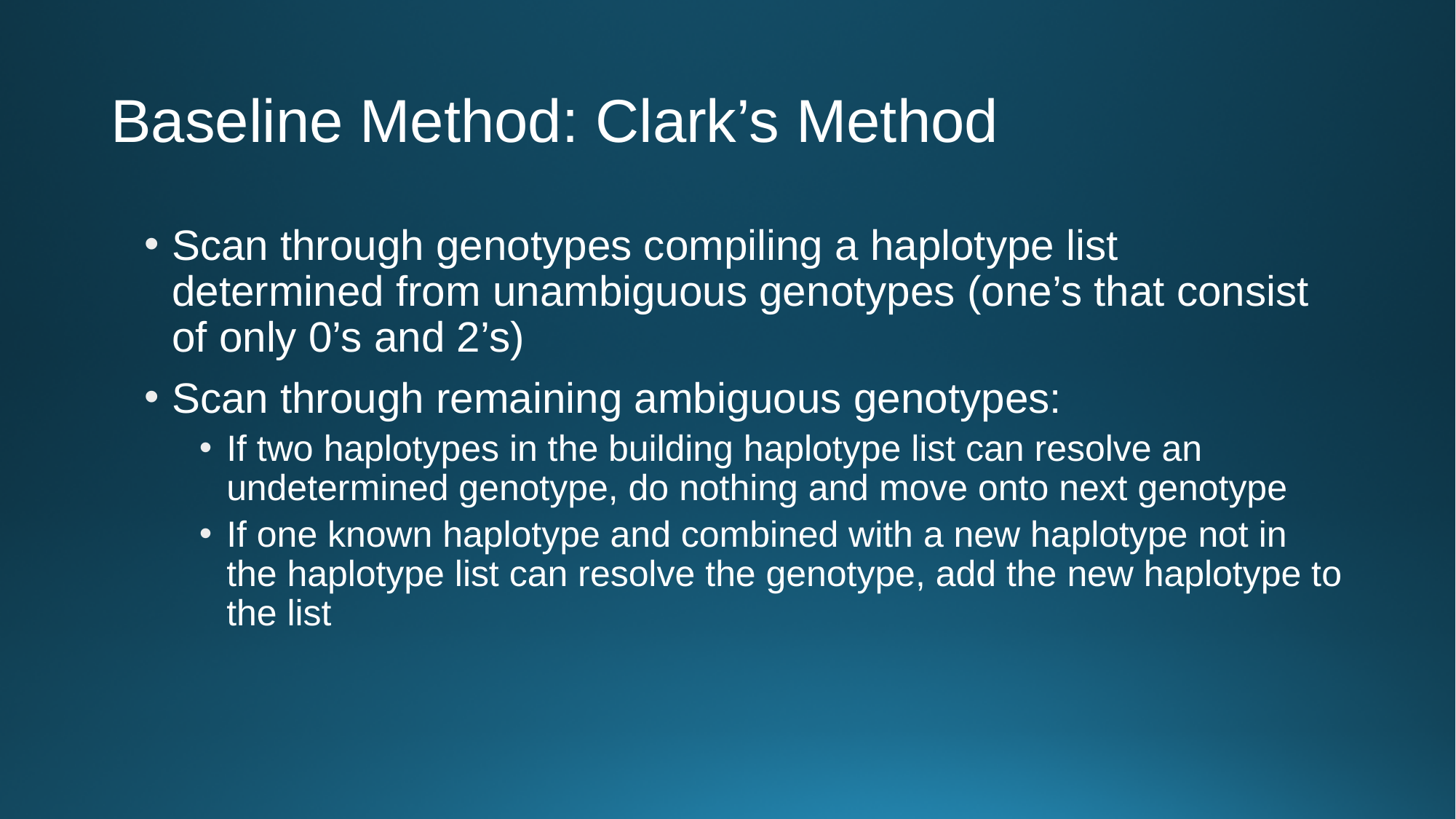

# Baseline Method: Clark’s Method
Scan through genotypes compiling a haplotype list determined from unambiguous genotypes (one’s that consist of only 0’s and 2’s)
Scan through remaining ambiguous genotypes:
If two haplotypes in the building haplotype list can resolve an undetermined genotype, do nothing and move onto next genotype
If one known haplotype and combined with a new haplotype not in the haplotype list can resolve the genotype, add the new haplotype to the list